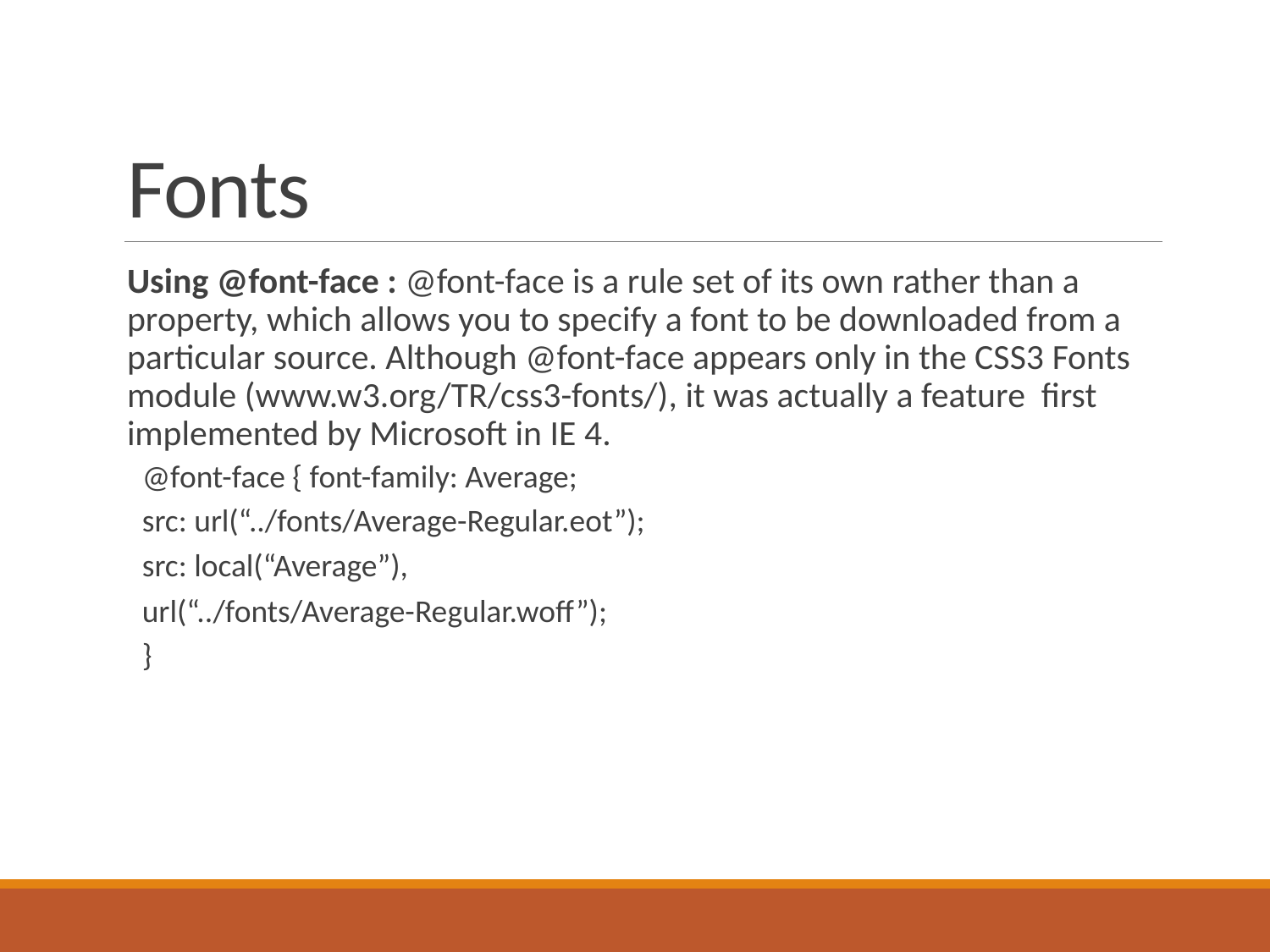

# Fonts
Using @font-face : @font-face is a rule set of its own rather than a property, which allows you to specify a font to be downloaded from a particular source. Although @font-face appears only in the CSS3 Fonts module (www.w3.org/TR/css3-fonts/), it was actually a feature  first implemented by Microsoft in IE 4.
@font-face { font-family: Average;
src: url(“../fonts/Average-Regular.eot”);
src: local(“Average”),
url(“../fonts/Average-Regular.woff”);
}